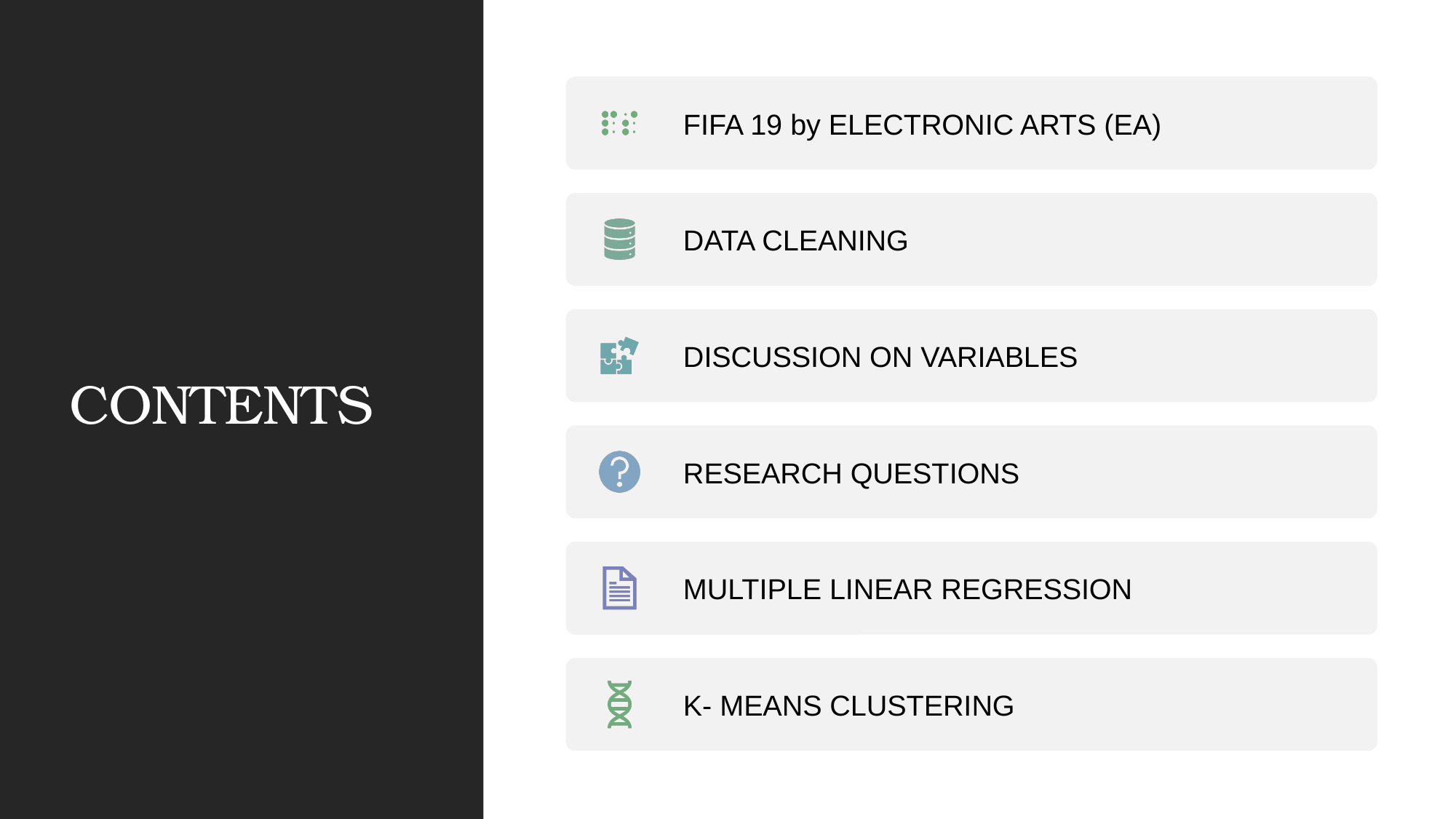

# CONTENTS
FIFA 19 by ELECTRONIC ARTS (EA)
DATA CLEANING
DISCUSSION ON VARIABLES
RESEARCH QUESTIONS
MULTIPLE LINEAR REGRESSION
K- MEANS CLUSTERING